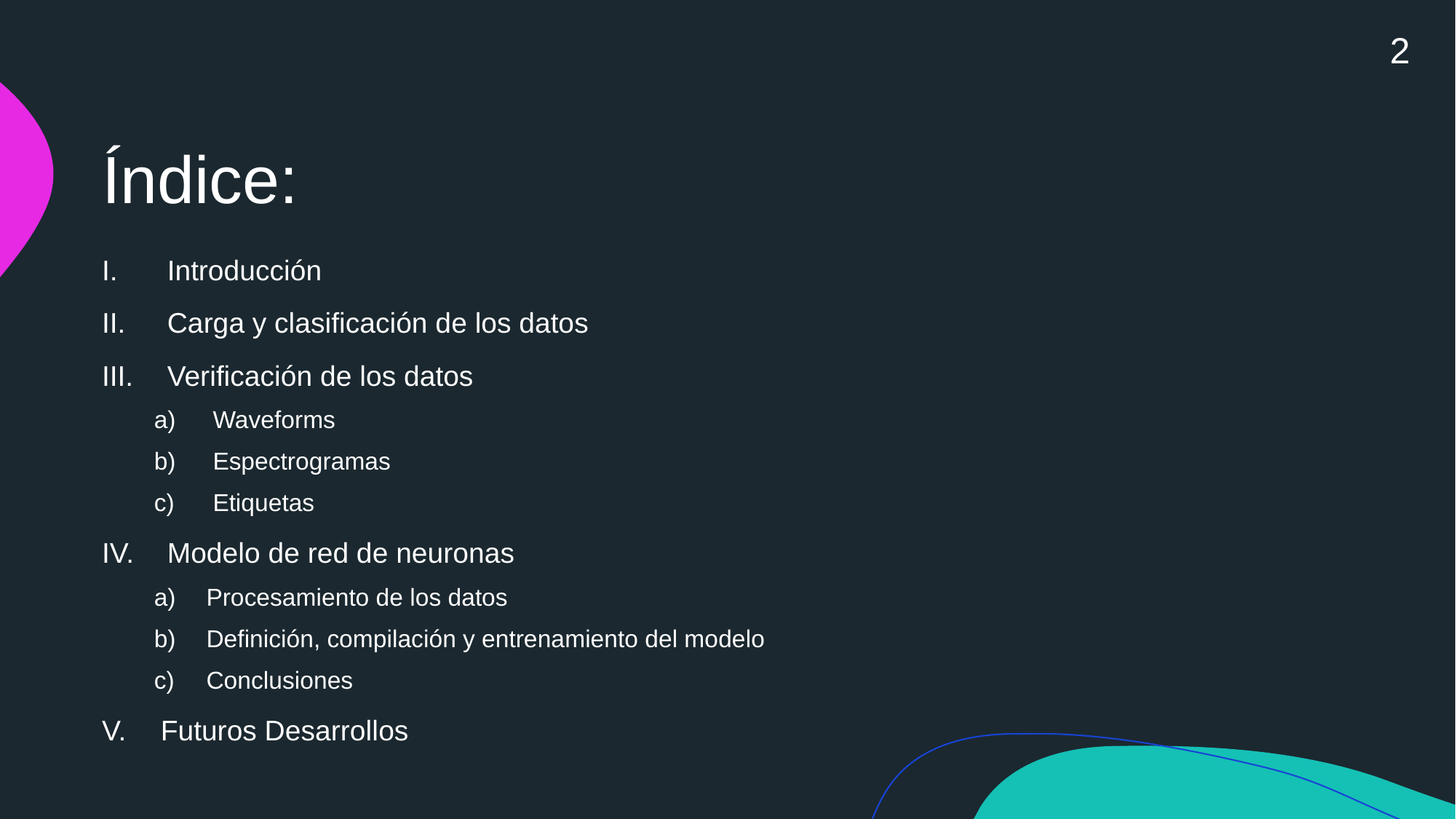

2
# Índice:
Introducción
Carga y clasificación de los datos
Verificación de los datos
Waveforms
Espectrogramas
Etiquetas
Modelo de red de neuronas
Procesamiento de los datos
Definición, compilación y entrenamiento del modelo
Conclusiones
Futuros Desarrollos